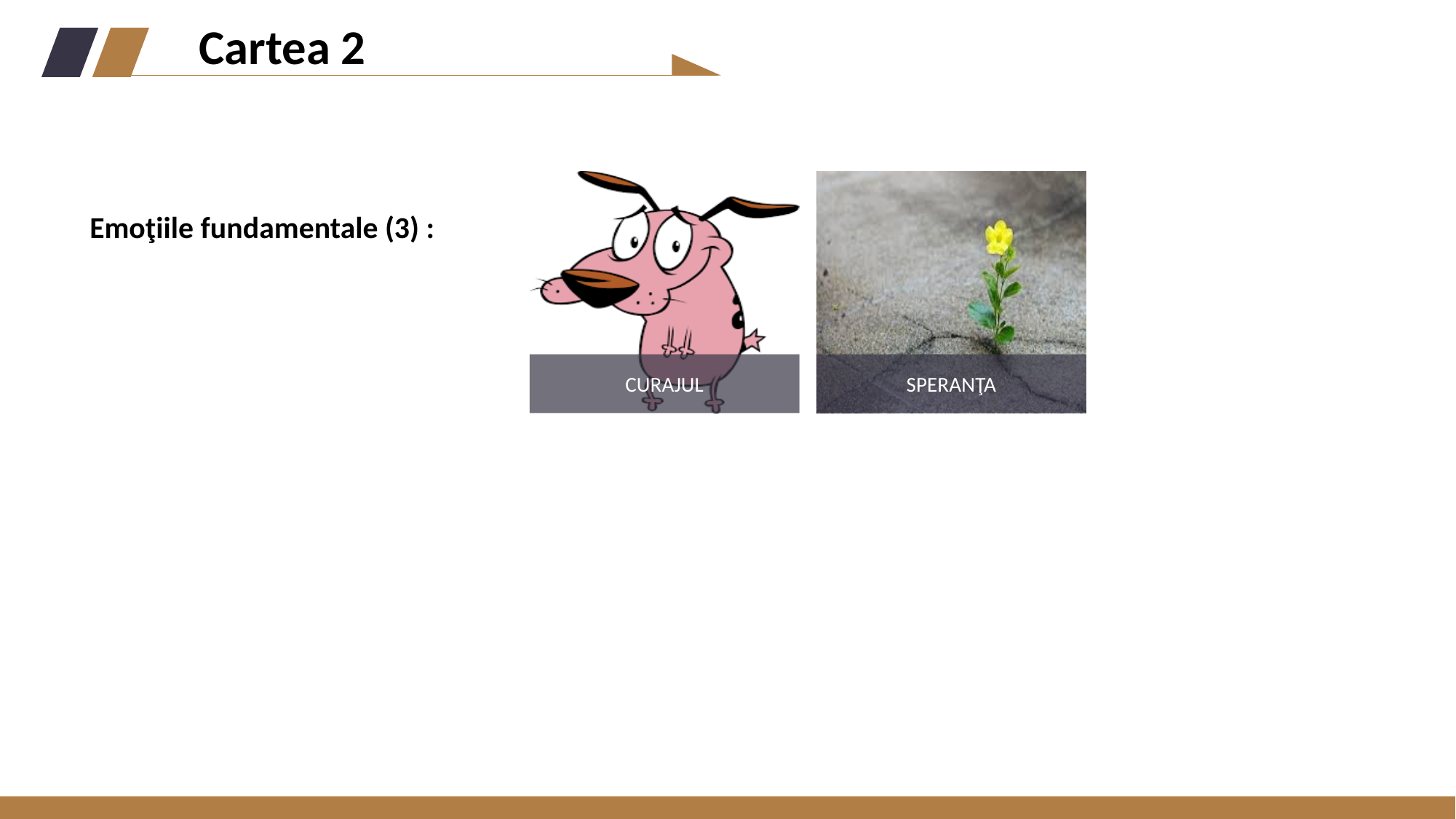

Cartea 2

CURAJUL

SPERANŢA
Emoţiile fundamentale (3) :